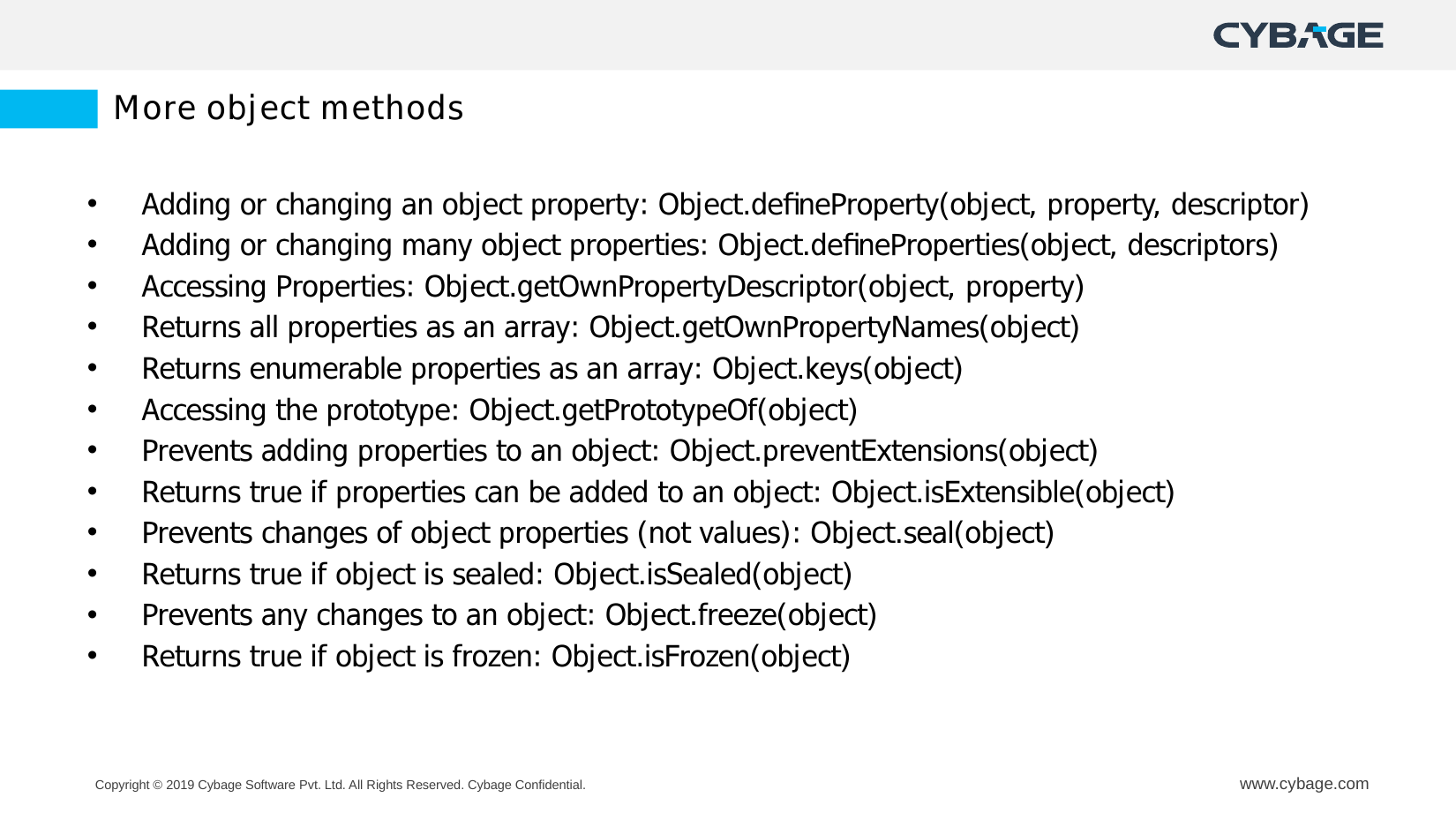

# More object methods
Adding or changing an object property: Object.defineProperty(object, property, descriptor)
Adding or changing many object properties: Object.defineProperties(object, descriptors)
Accessing Properties: Object.getOwnPropertyDescriptor(object, property)
Returns all properties as an array: Object.getOwnPropertyNames(object)
Returns enumerable properties as an array: Object.keys(object)
Accessing the prototype: Object.getPrototypeOf(object)
Prevents adding properties to an object: Object.preventExtensions(object)
Returns true if properties can be added to an object: Object.isExtensible(object)
Prevents changes of object properties (not values): Object.seal(object)
Returns true if object is sealed: Object.isSealed(object)
Prevents any changes to an object: Object.freeze(object)
Returns true if object is frozen: Object.isFrozen(object)